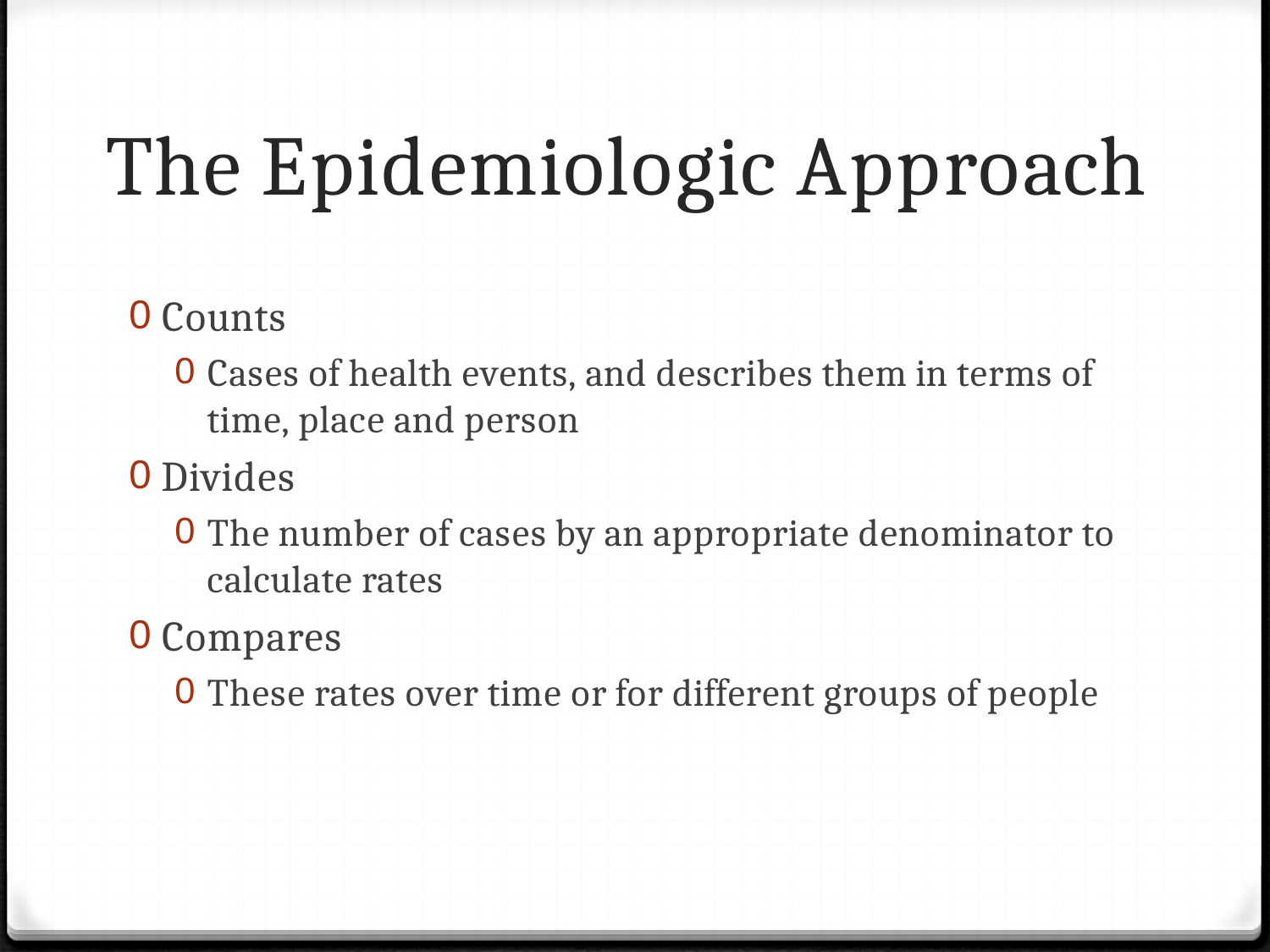

# The Epidemiologic Approach
Counts
Cases of health events, and describes them in terms of time, place and person
Divides
The number of cases by an appropriate denominator to calculate rates
Compares
These rates over time or for different groups of people